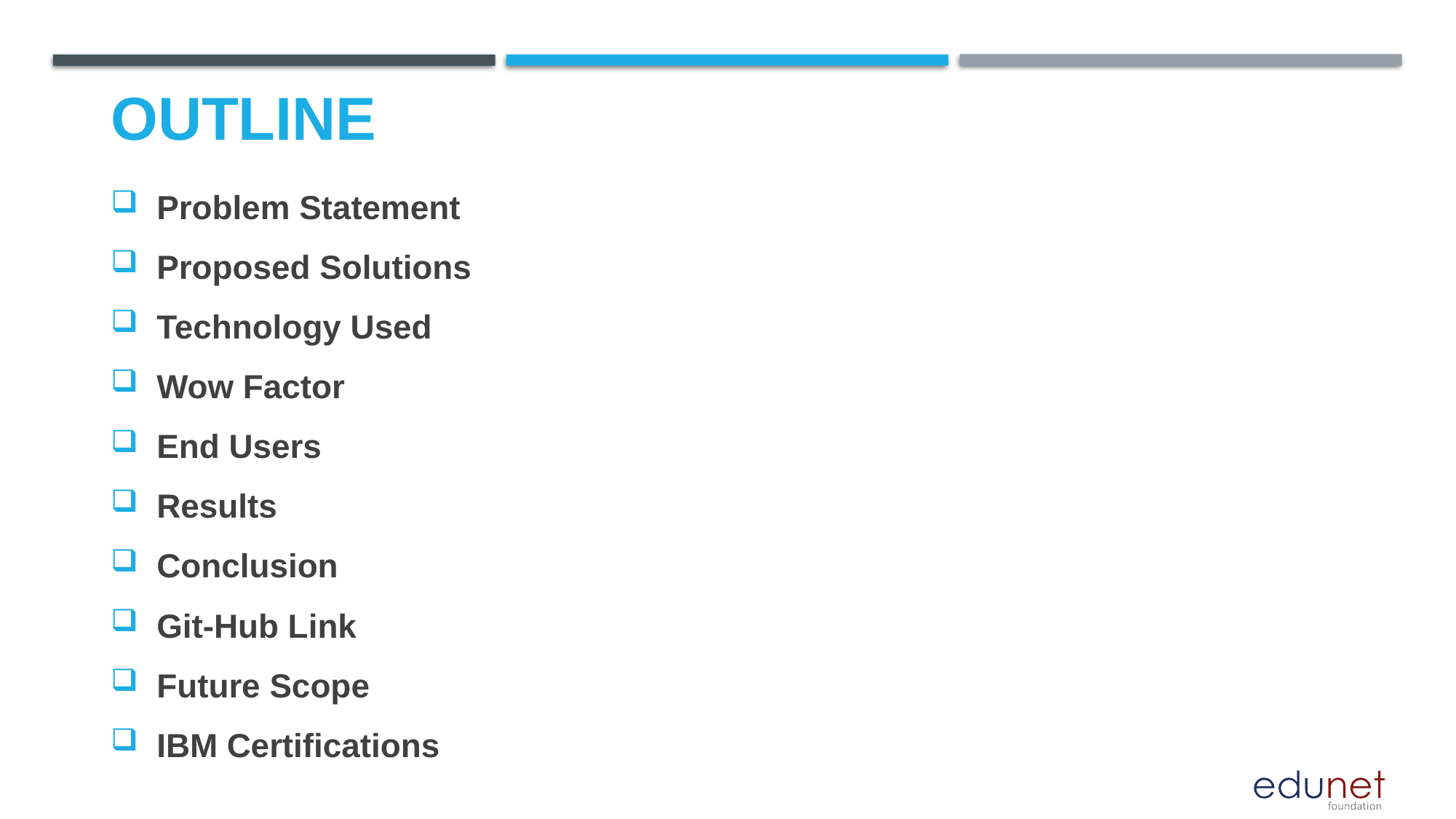

# OUTLINE

 Problem Statement
 Proposed Solutions
 Technology Used
 Wow Factor
 End Users
 Results
 Conclusion
 Git-Hub Link
 Future Scope
 IBM Certifications